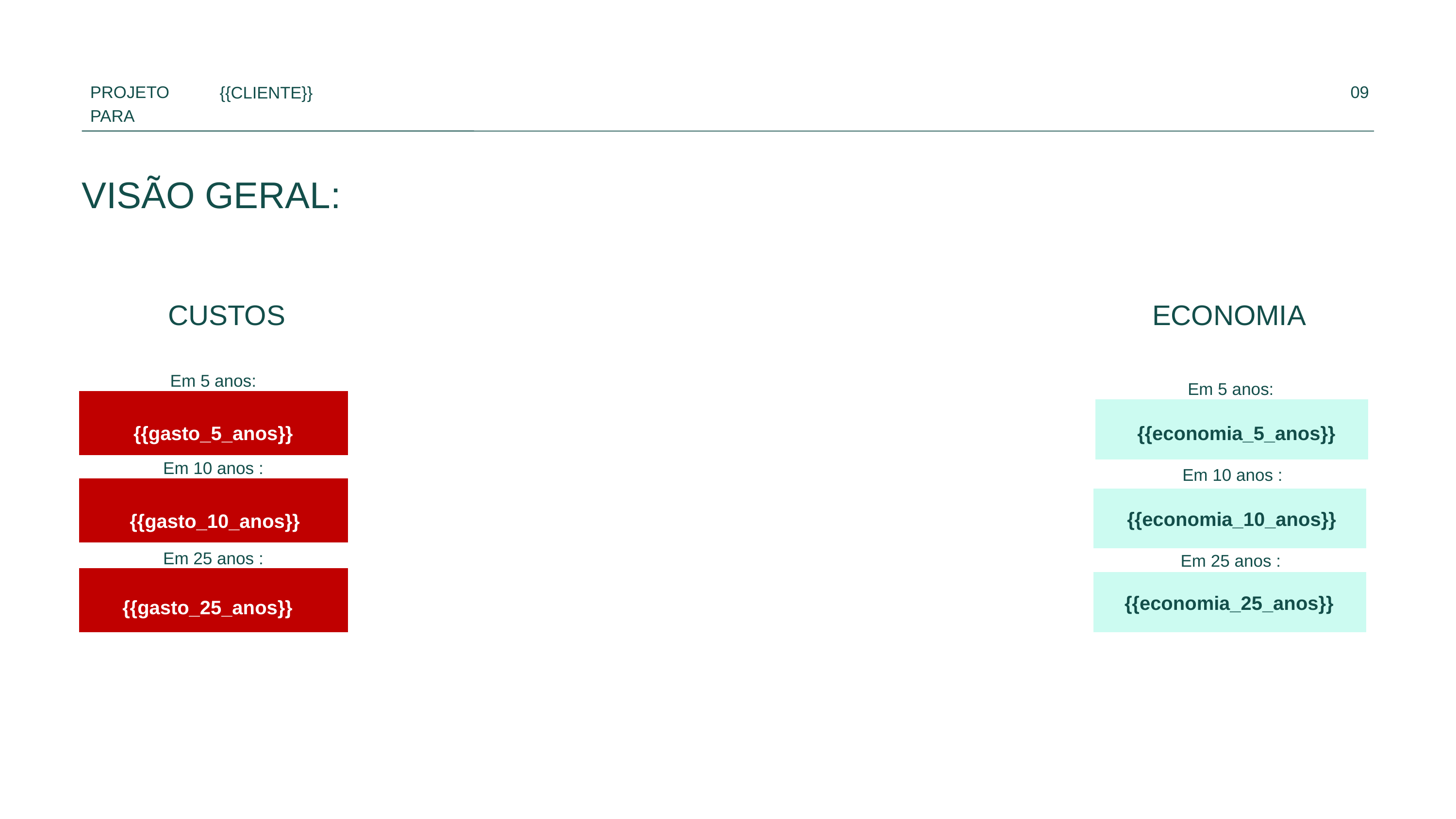

PROJETO PARA
09
{{CLIENTE}}

VISÃO GERAL:
CUSTOS
ECONOMIA
Em 5 anos:
Em 5 anos:

{{gasto_5_anos}}
{{economia_5_anos}}
Em 10 anos :
Em 10 anos :

{{gasto_10_anos}}
{{economia_10_anos}}
Em 25 anos :
Em 25 anos :

{{gasto_25_anos}}
{{economia_25_anos}}